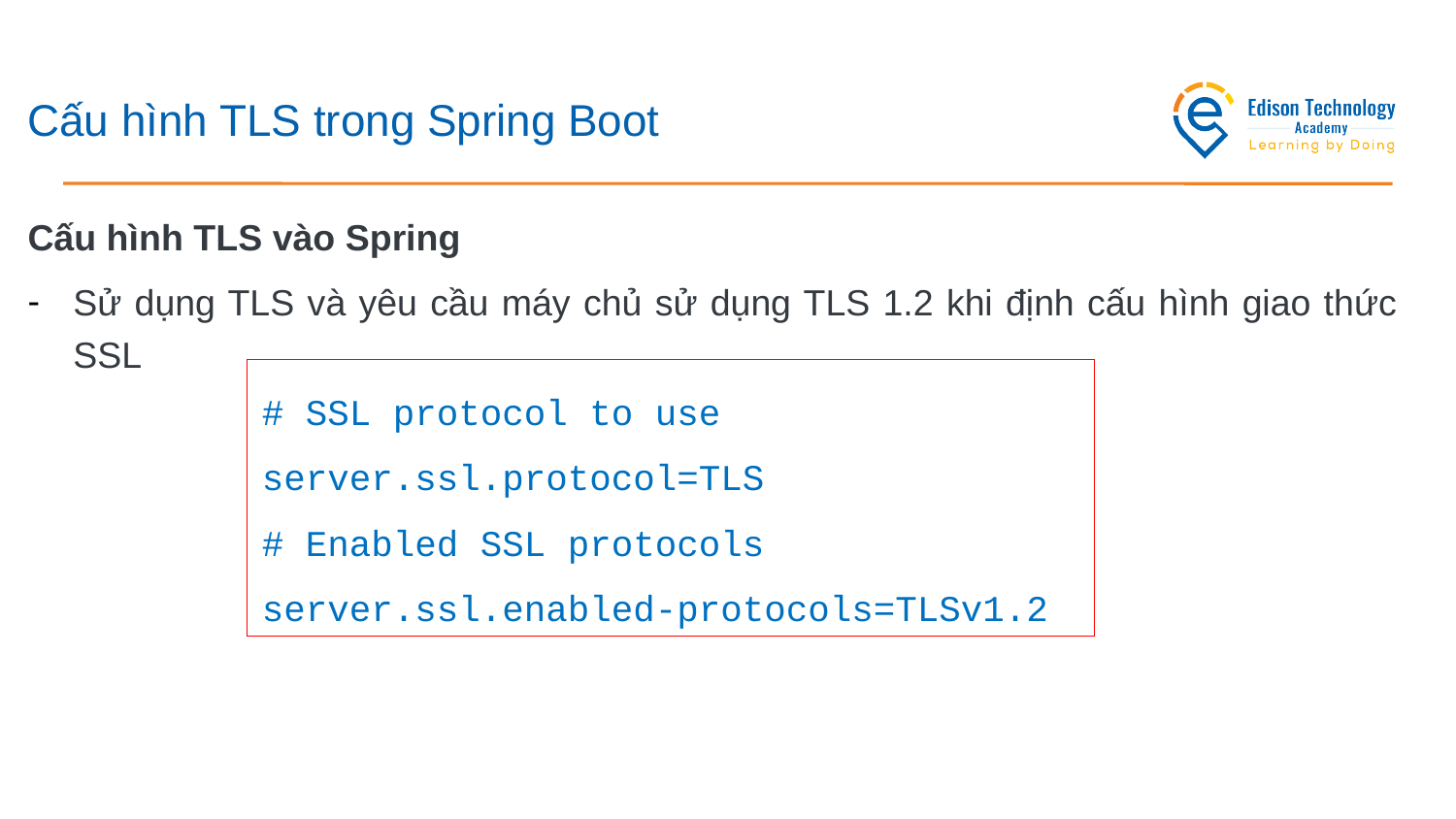

# Cấu hình TLS trong Spring Boot
Cấu hình TLS vào Spring
Sử dụng TLS và yêu cầu máy chủ sử dụng TLS 1.2 khi định cấu hình giao thức SSL
# SSL protocol to use
server.ssl.protocol=TLS
# Enabled SSL protocols
server.ssl.enabled-protocols=TLSv1.2